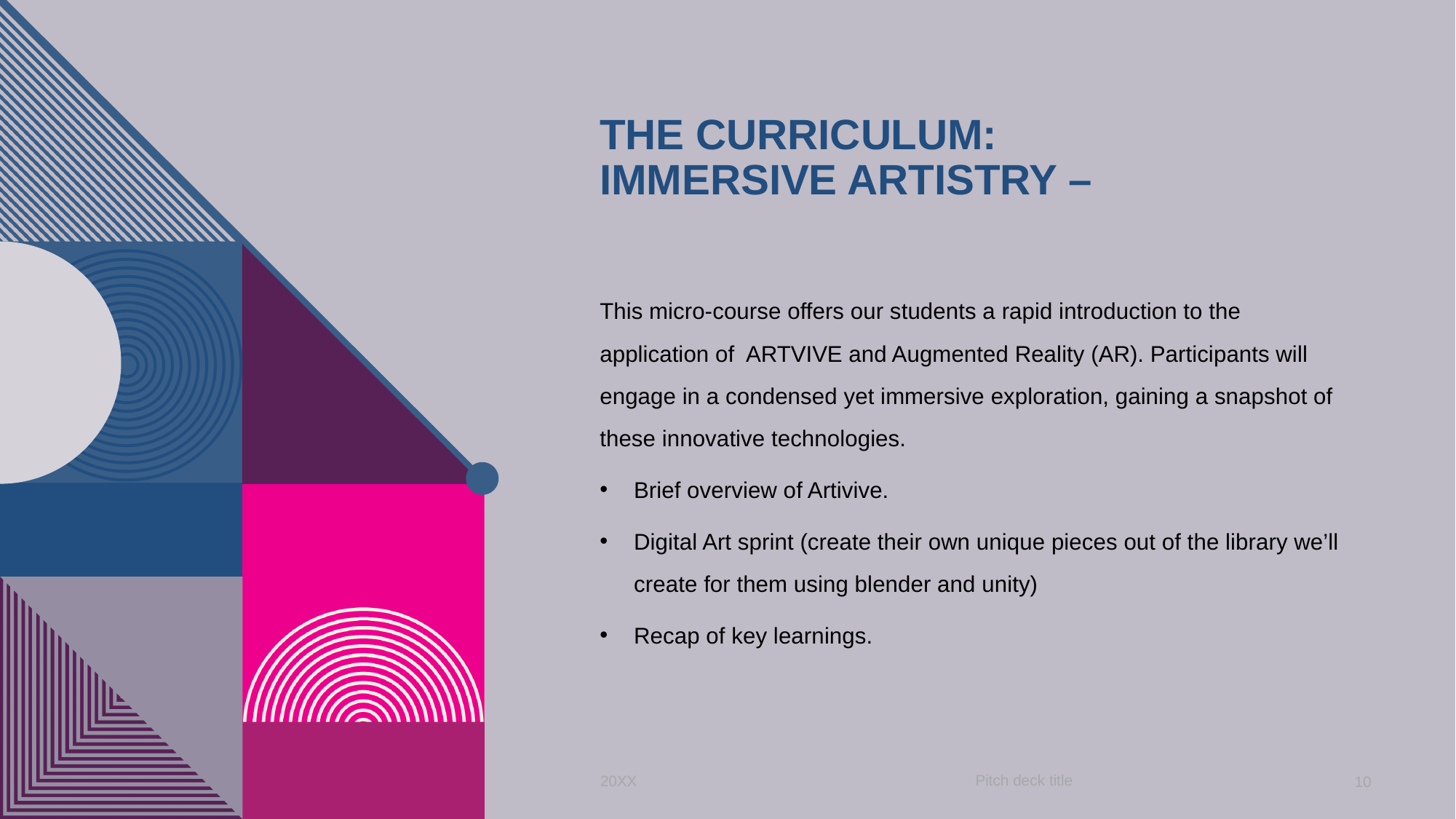

# The curriculum: Immersive artistry –
This micro-course offers our students a rapid introduction to the application of  ARTVIVE and Augmented Reality (AR). Participants will engage in a condensed yet immersive exploration, gaining a snapshot of these innovative technologies.
Brief overview of Artivive.
Digital Art sprint (create their own unique pieces out of the library we’ll create for them using blender and unity)
Recap of key learnings.

Pitch deck title
20XX
10